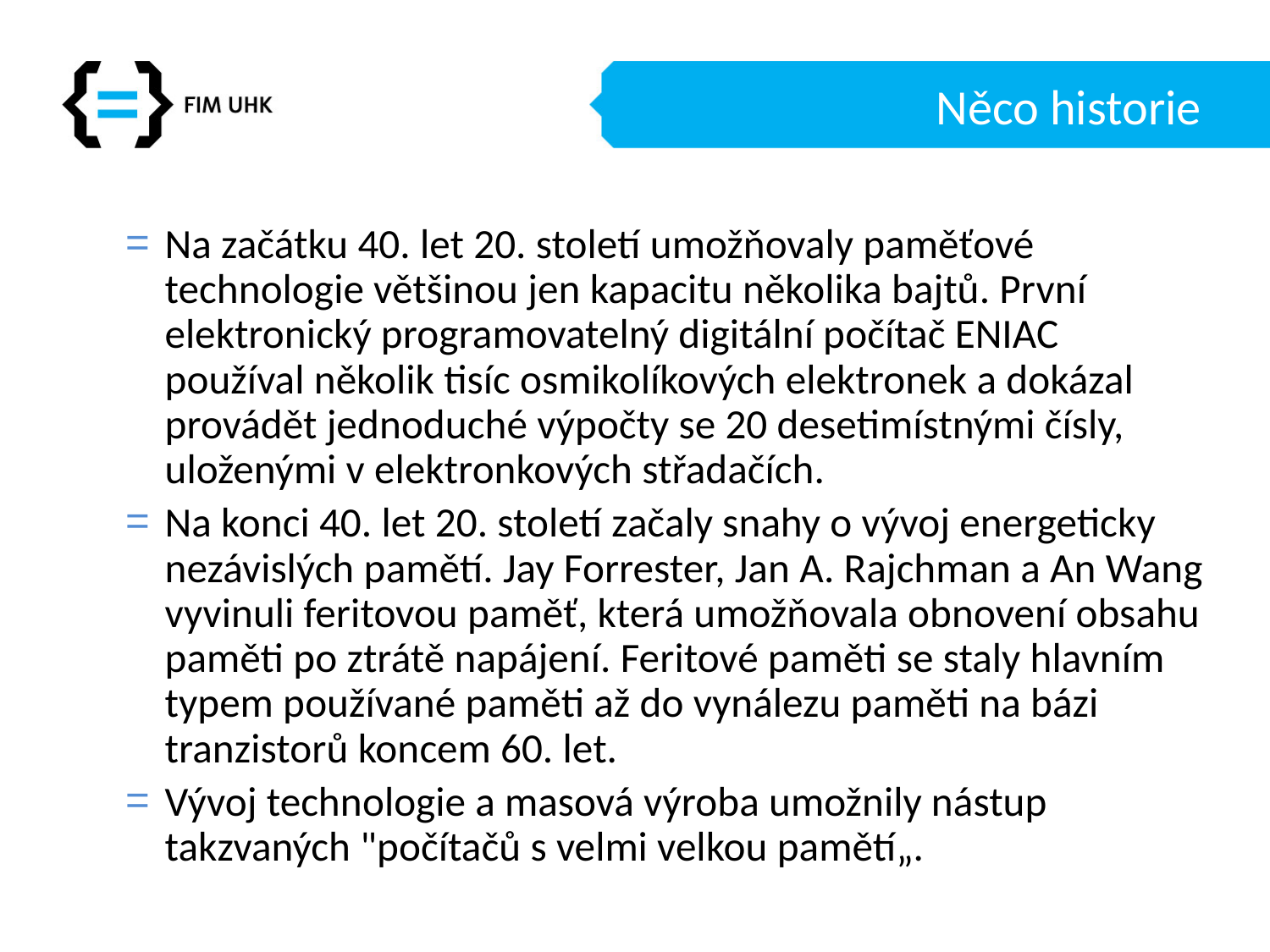

# Něco historie
Na začátku 40. let 20. století umožňovaly paměťové technologie většinou jen kapacitu několika bajtů. První elektronický programovatelný digitální počítač ENIAC používal několik tisíc osmikolíkových elektronek a dokázal provádět jednoduché výpočty se 20 desetimístnými čísly, uloženými v elektronkových střadačích.
Na konci 40. let 20. století začaly snahy o vývoj energeticky nezávislých pamětí. Jay Forrester, Jan A. Rajchman a An Wang vyvinuli feritovou paměť, která umožňovala obnovení obsahu paměti po ztrátě napájení. Feritové paměti se staly hlavním typem používané paměti až do vynálezu paměti na bázi tranzistorů koncem 60. let.
Vývoj technologie a masová výroba umožnily nástup takzvaných "počítačů s velmi velkou pamětí„.